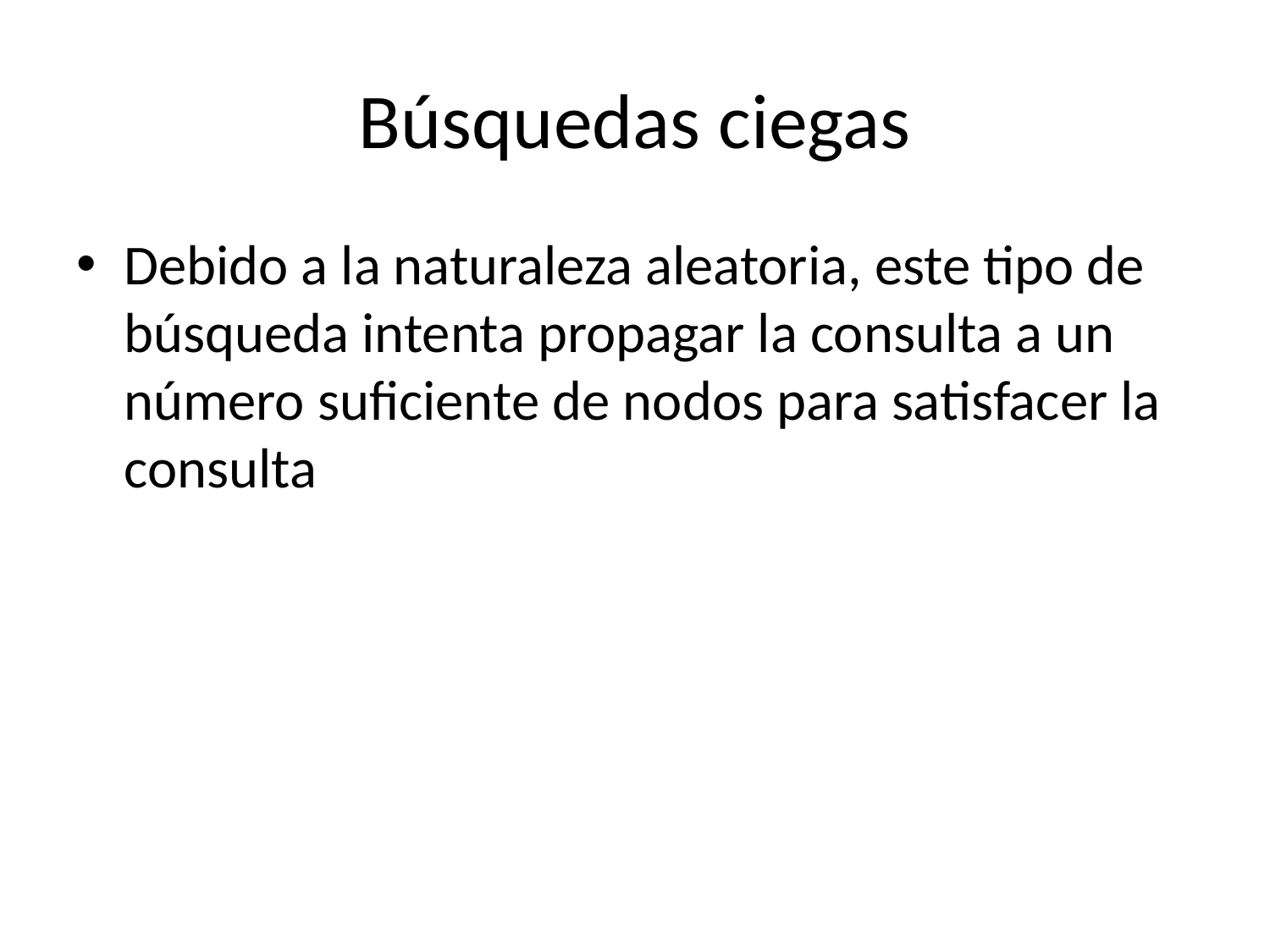

# Búsquedas ciegas
Debido a la naturaleza aleatoria, este tipo de búsqueda intenta propagar la consulta a un número suficiente de nodos para satisfacer la consulta